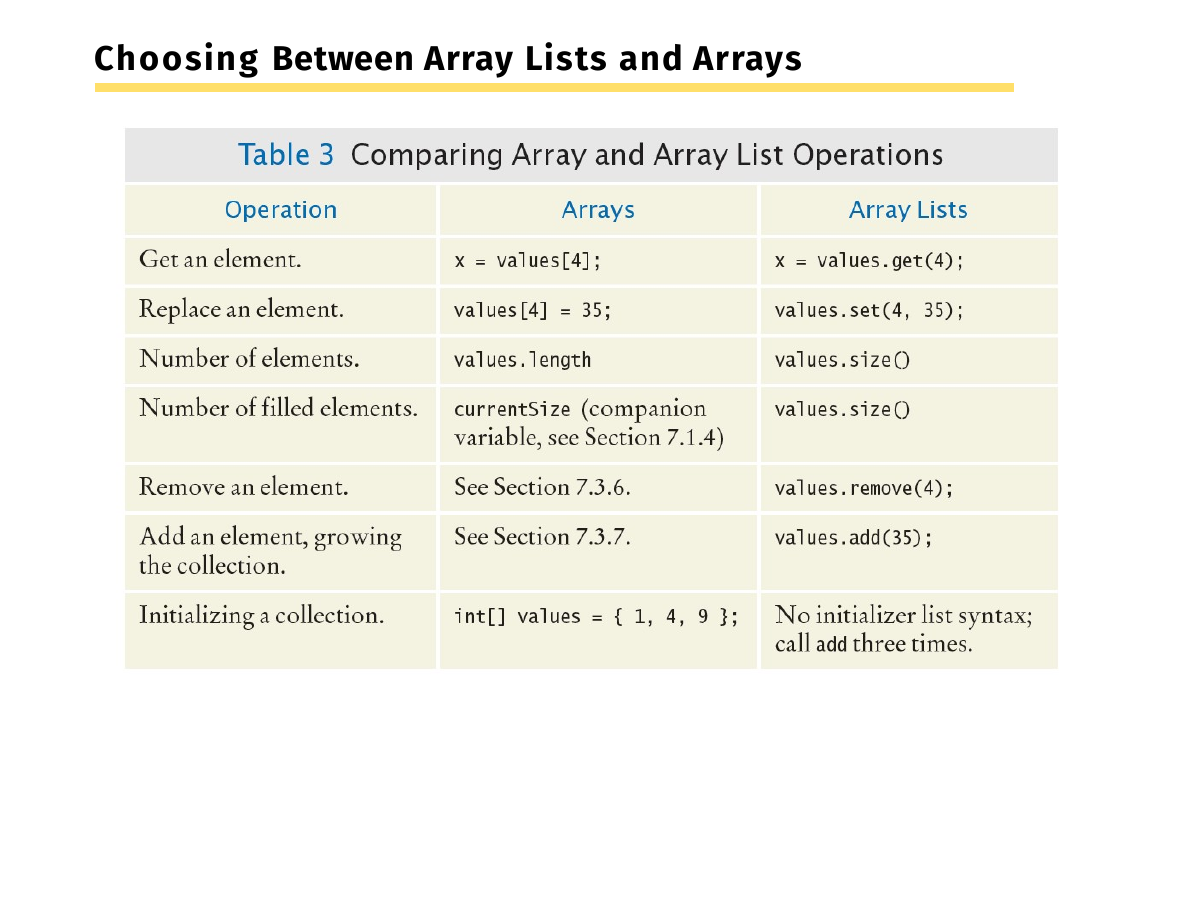

# Choosing Between Array Lists and Arrays